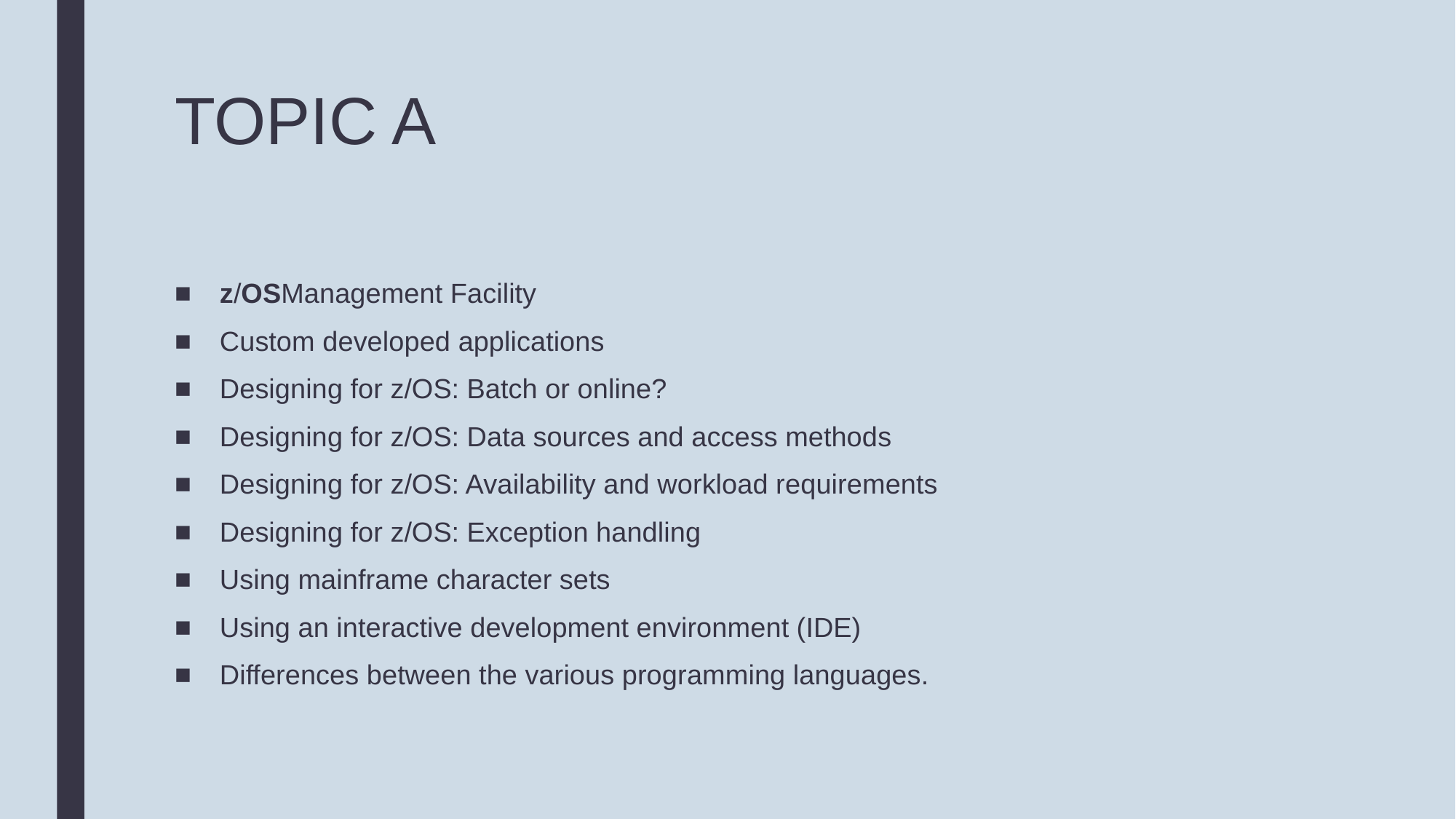

# TOPIC A
z/OSManagement Facility
Custom developed applications
Designing for z/OS: Batch or online?
Designing for z/OS: Data sources and access methods
Designing for z/OS: Availability and workload requirements
Designing for z/OS: Exception handling
Using mainframe character sets
Using an interactive development environment (IDE)
Differences between the various programming languages.